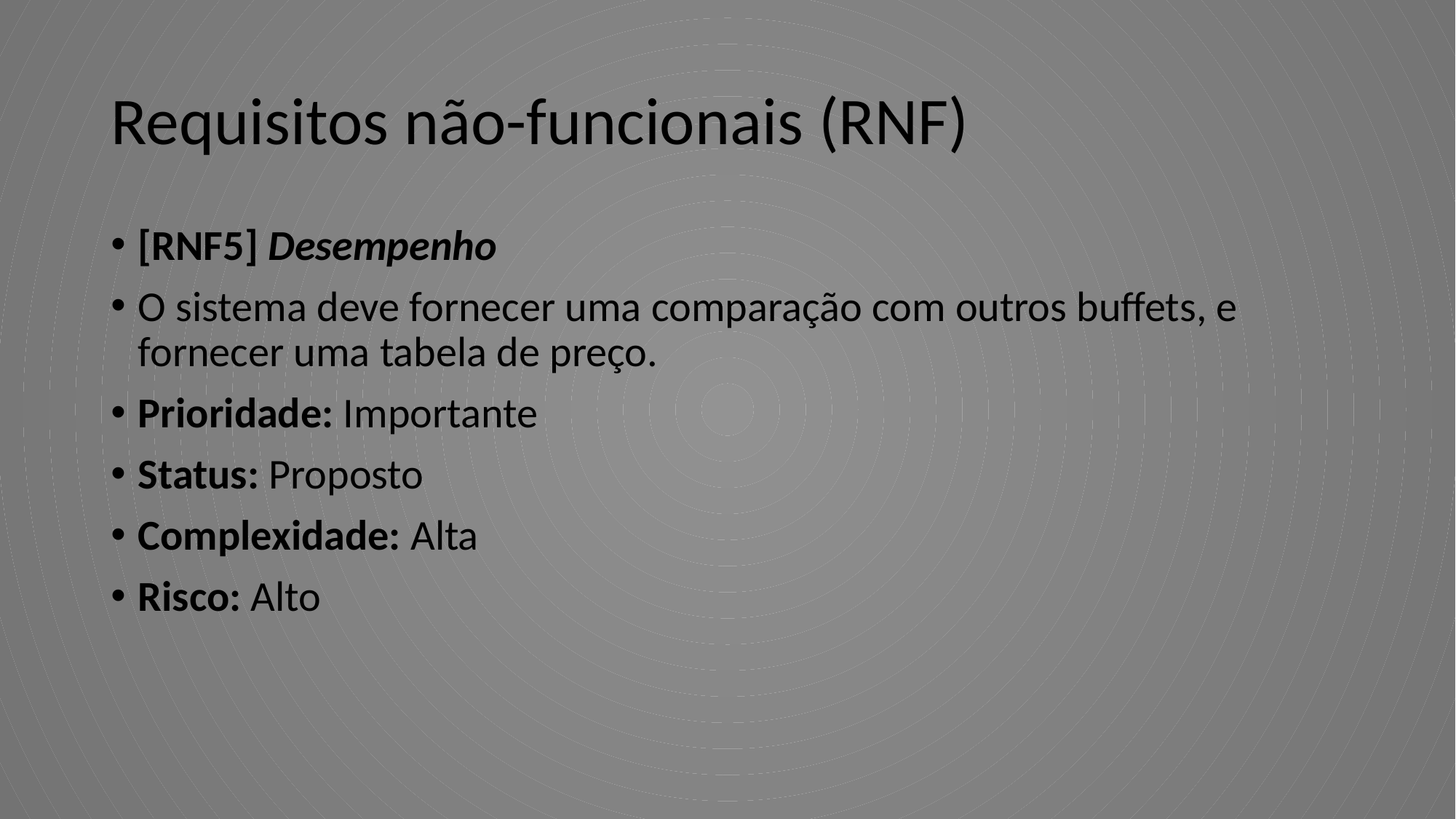

# Requisitos não-funcionais (RNF)
[RNF5] Desempenho
O sistema deve fornecer uma comparação com outros buffets, e fornecer uma tabela de preço.
Prioridade: Importante
Status: Proposto
Complexidade: Alta
Risco: Alto